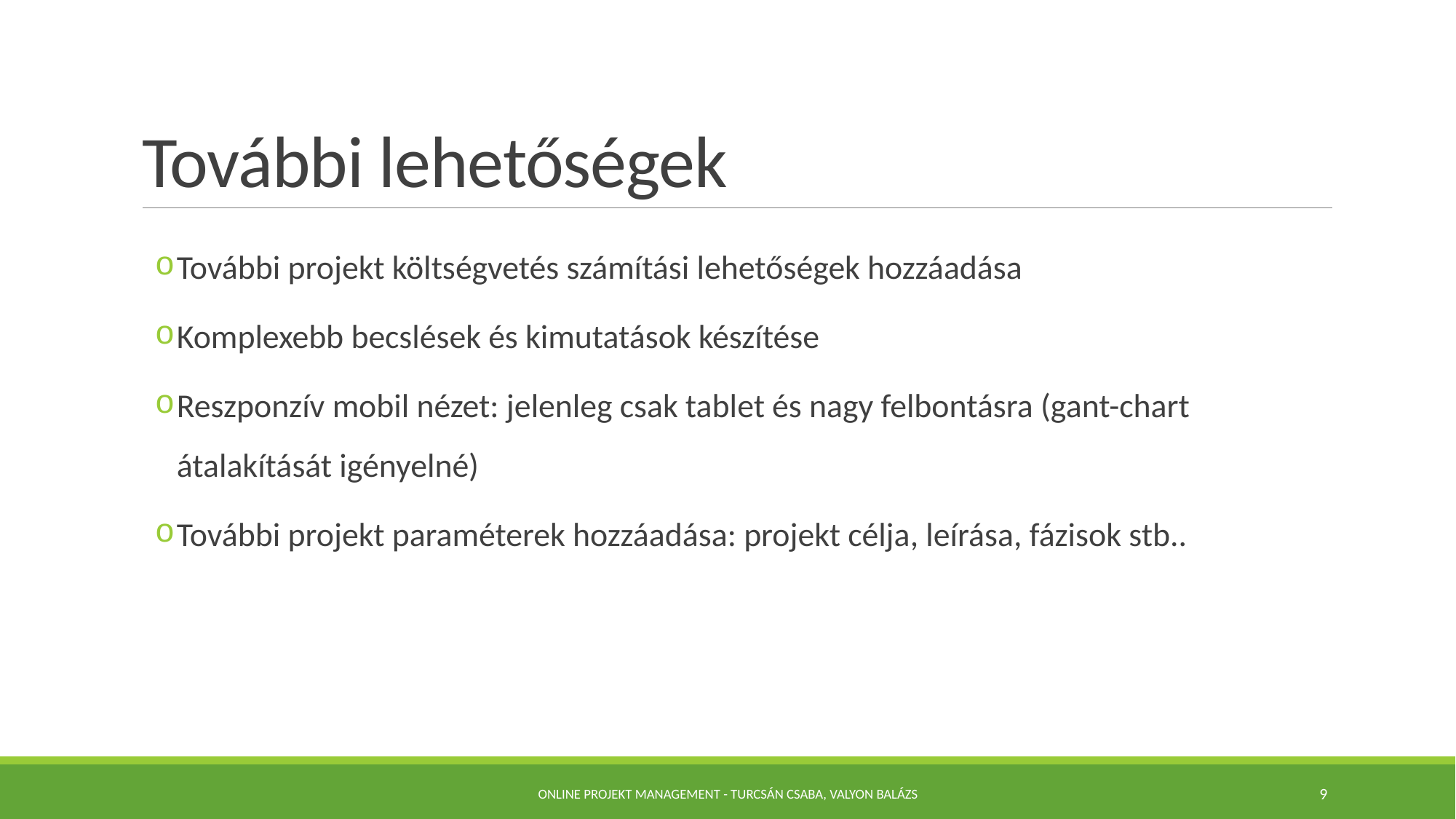

# További lehetőségek
További projekt költségvetés számítási lehetőségek hozzáadása
Komplexebb becslések és kimutatások készítése
Reszponzív mobil nézet: jelenleg csak tablet és nagy felbontásra (gant-chart átalakítását igényelné)
További projekt paraméterek hozzáadása: projekt célja, leírása, fázisok stb..

Online Projekt Management - Turcsán Csaba, Valyon Balázs
9